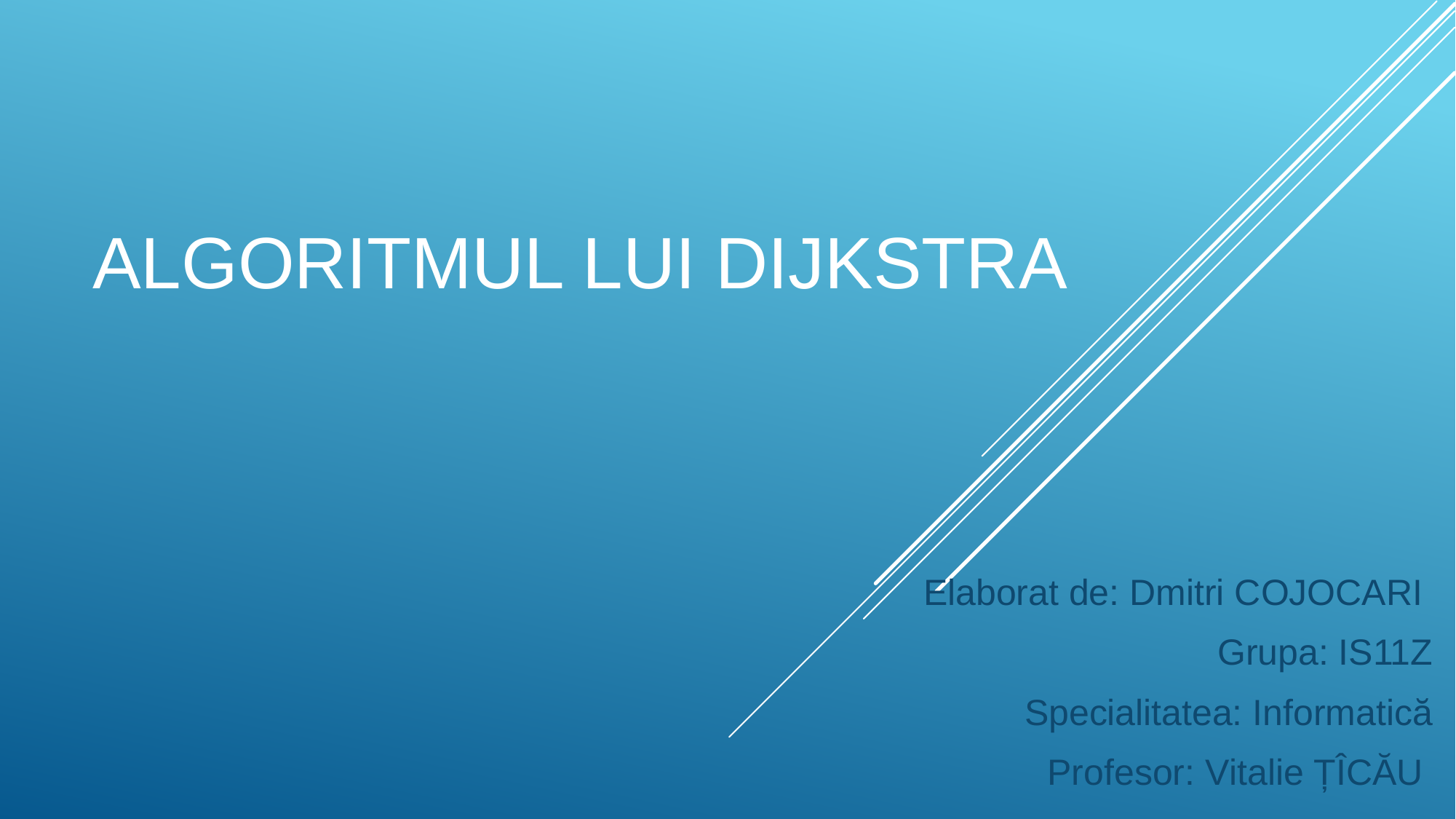

# Algoritmul lui dijkstra
Elaborat de: Dmitri COJOCARI
Grupa: IS11Z
Specialitatea: Informatică
Profesor: Vitalie ȚÎCĂU